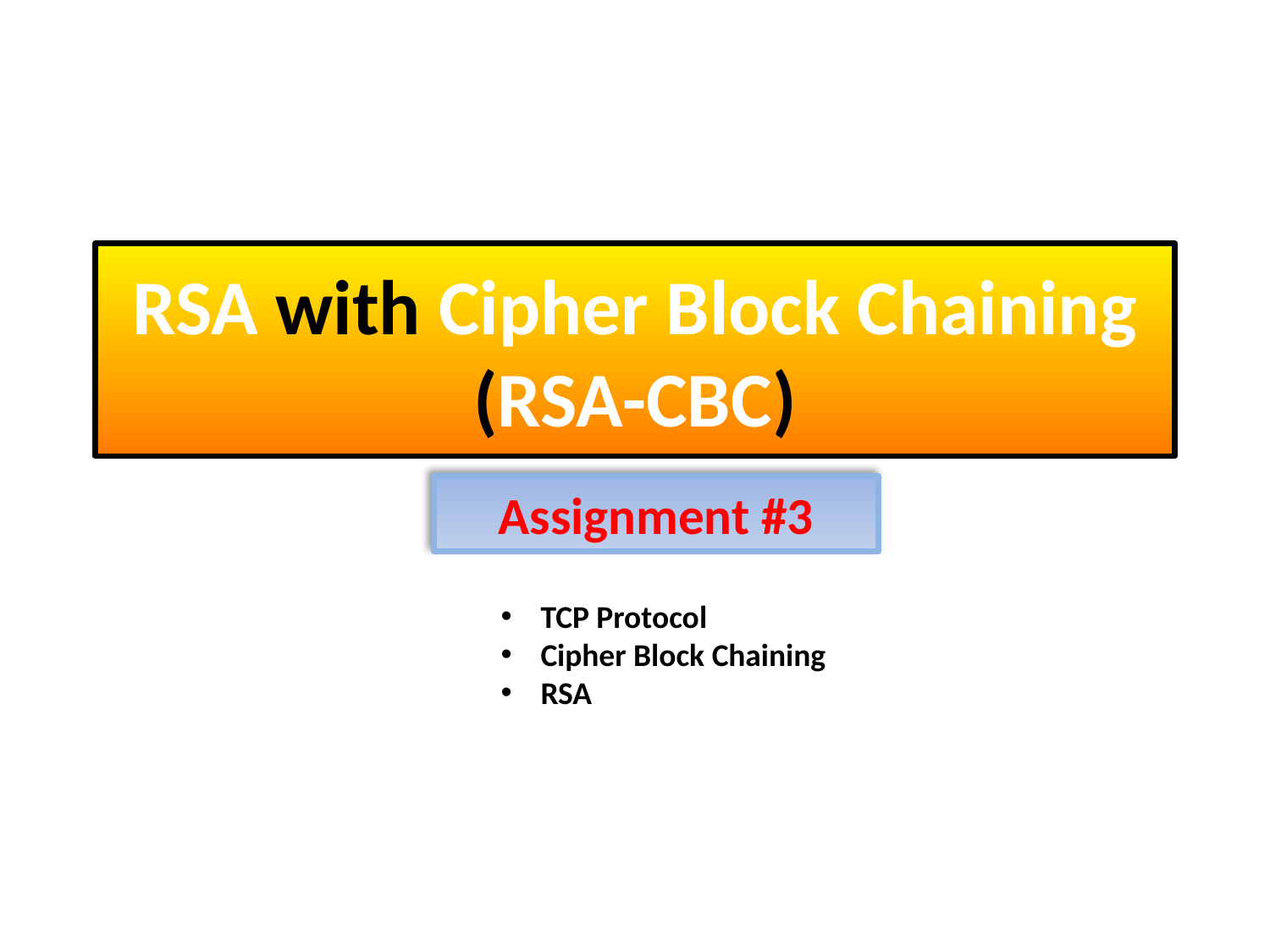

# RSA with Cipher Block Chaining (RSA-CBC)
Assignment #3
TCP Protocol
Cipher Block Chaining
RSA